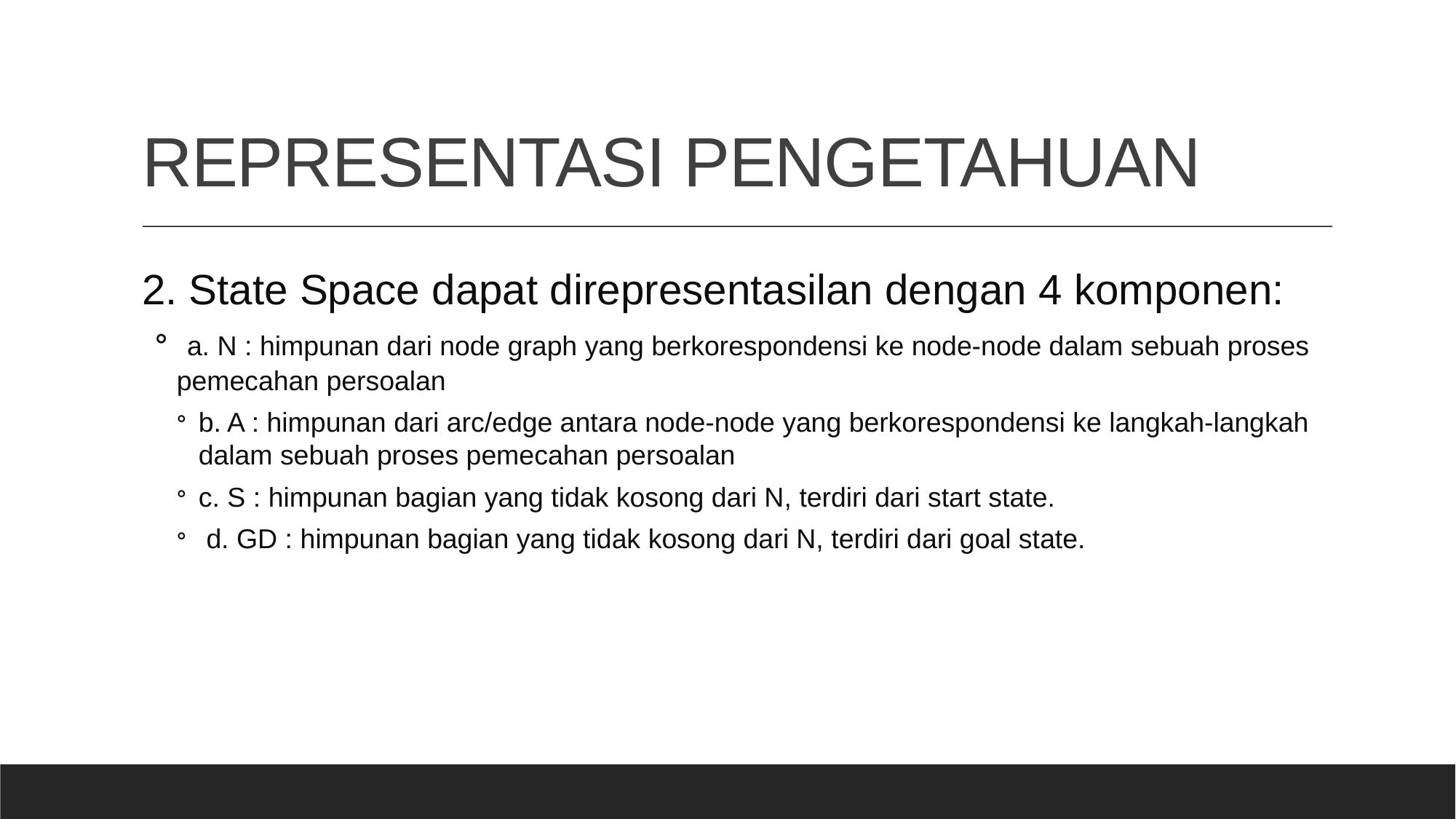

# REPRESENTASI PENGETAHUAN
2. State Space dapat direpresentasilan dengan 4 komponen:
 a. N : himpunan dari node graph yang berkorespondensi ke node-node dalam sebuah proses pemecahan persoalan
b. A : himpunan dari arc/edge antara node-node yang berkorespondensi ke langkah-langkah dalam sebuah proses pemecahan persoalan
c. S : himpunan bagian yang tidak kosong dari N, terdiri dari start state.
 d. GD : himpunan bagian yang tidak kosong dari N, terdiri dari goal state.